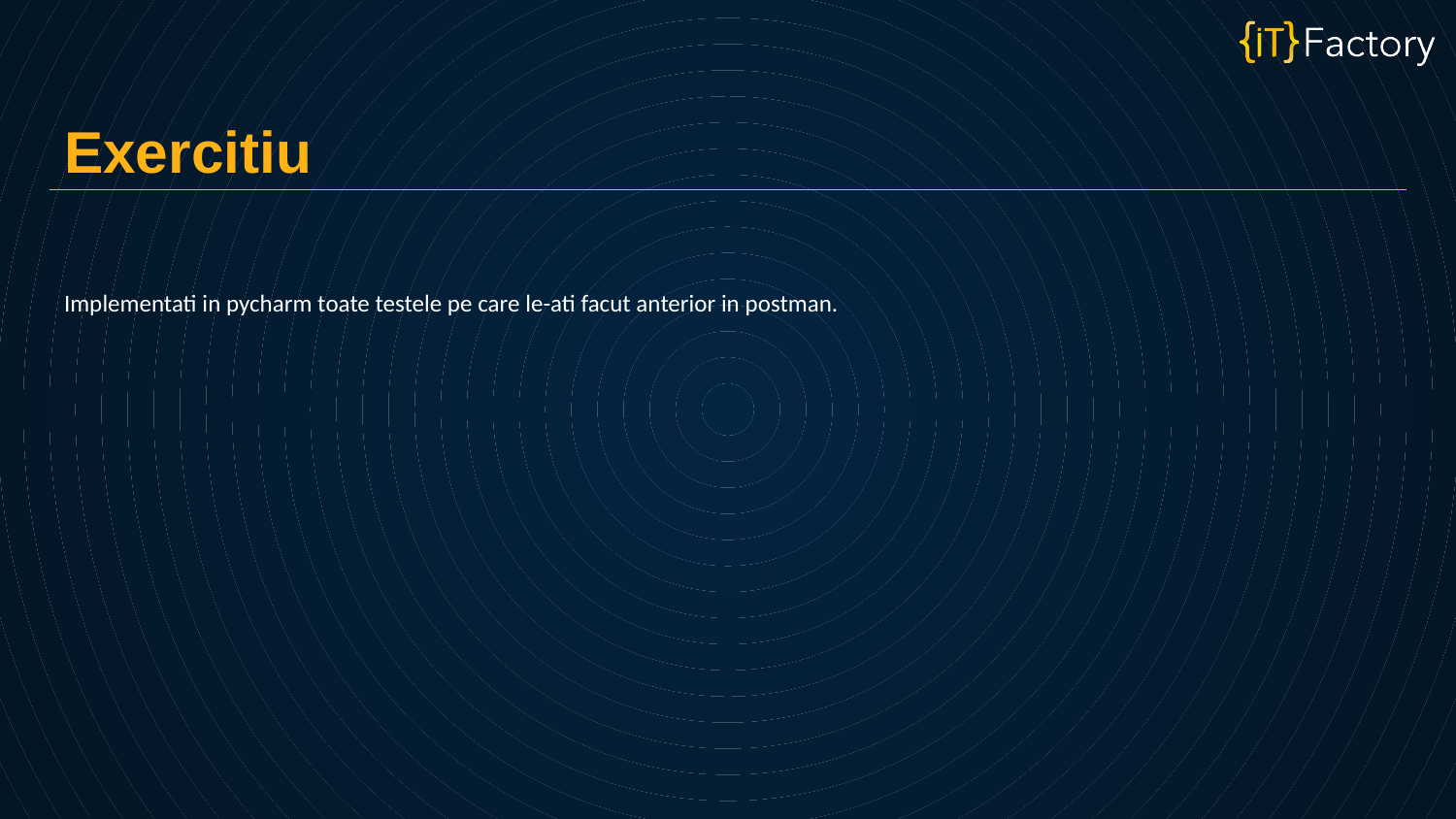

Exercitiu
Implementati in pycharm toate testele pe care le-ati facut anterior in postman.